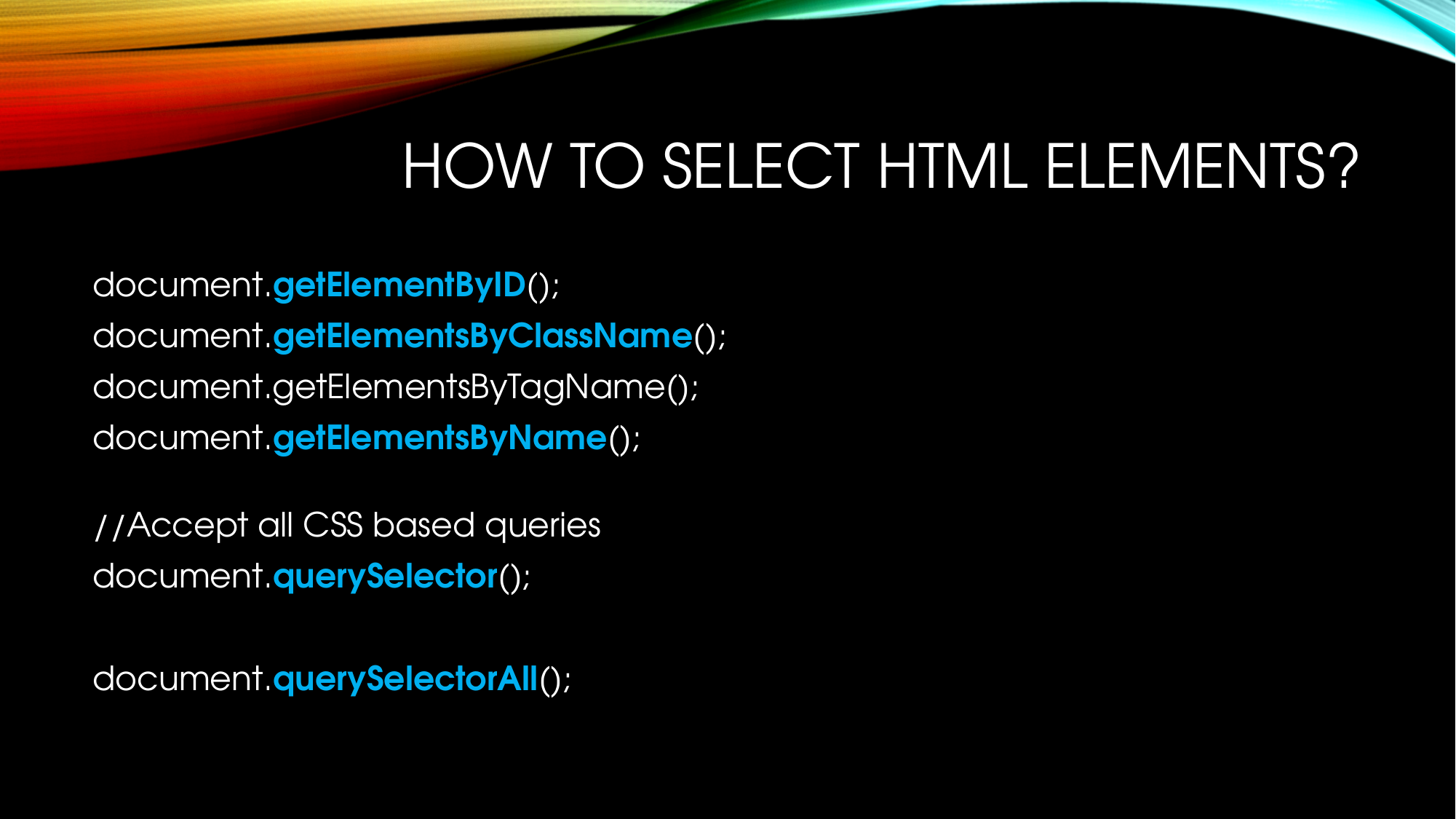

# How to select HTML elements?
document.getElementByID();
document.getElementsByClassName();
document.getElementsByTagName();
document.getElementsByName();
//Accept all CSS based queries
document.querySelector();

document.querySelectorAll();